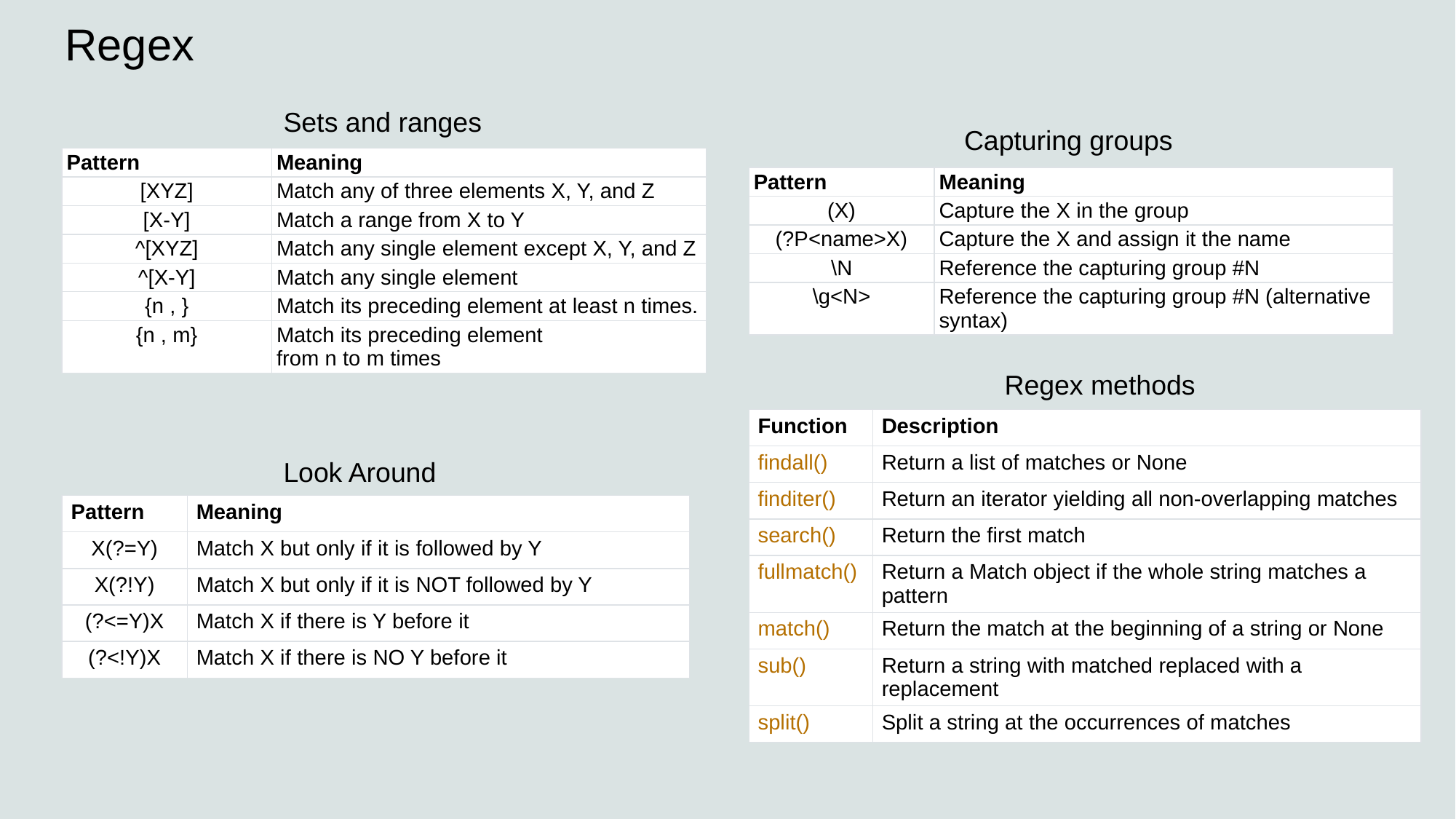

# Regex
Sets and ranges
Capturing groups
| Pattern | Meaning |
| --- | --- |
| [XYZ] | Match any of three elements X, Y, and Z |
| [X-Y] | Match a range from X to Y |
| ^[XYZ] | Match any single element except X, Y, and Z |
| ^[X-Y] | Match any single element |
| {n , } | Match its preceding element at least n times. |
| {n , m} | Match its preceding element from n to m times |
| Pattern | Meaning |
| --- | --- |
| (X) | Capture the X in the group |
| (?P<name>X) | Capture the X and assign it the name |
| \N | Reference the capturing group #N |
| \g<N> | Reference the capturing group #N (alternative syntax) |
Regex methods
| Function | Description |
| --- | --- |
| findall() | Return a list of matches or None |
| finditer() | Return an iterator yielding all non-overlapping matches |
| search() | Return the first match |
| fullmatch() | Return a Match object if the whole string matches a pattern |
| match() | Return the match at the beginning of a string or None |
| sub() | Return a string with matched replaced with a replacement |
| split() | Split a string at the occurrences of matches |
Look Around
| Pattern | Meaning |
| --- | --- |
| X(?=Y) | Match X but only if it is followed by Y |
| X(?!Y) | Match X but only if it is NOT followed by Y |
| (?<=Y)X | Match X if there is Y before it |
| (?<!Y)X | Match X if there is NO Y before it |